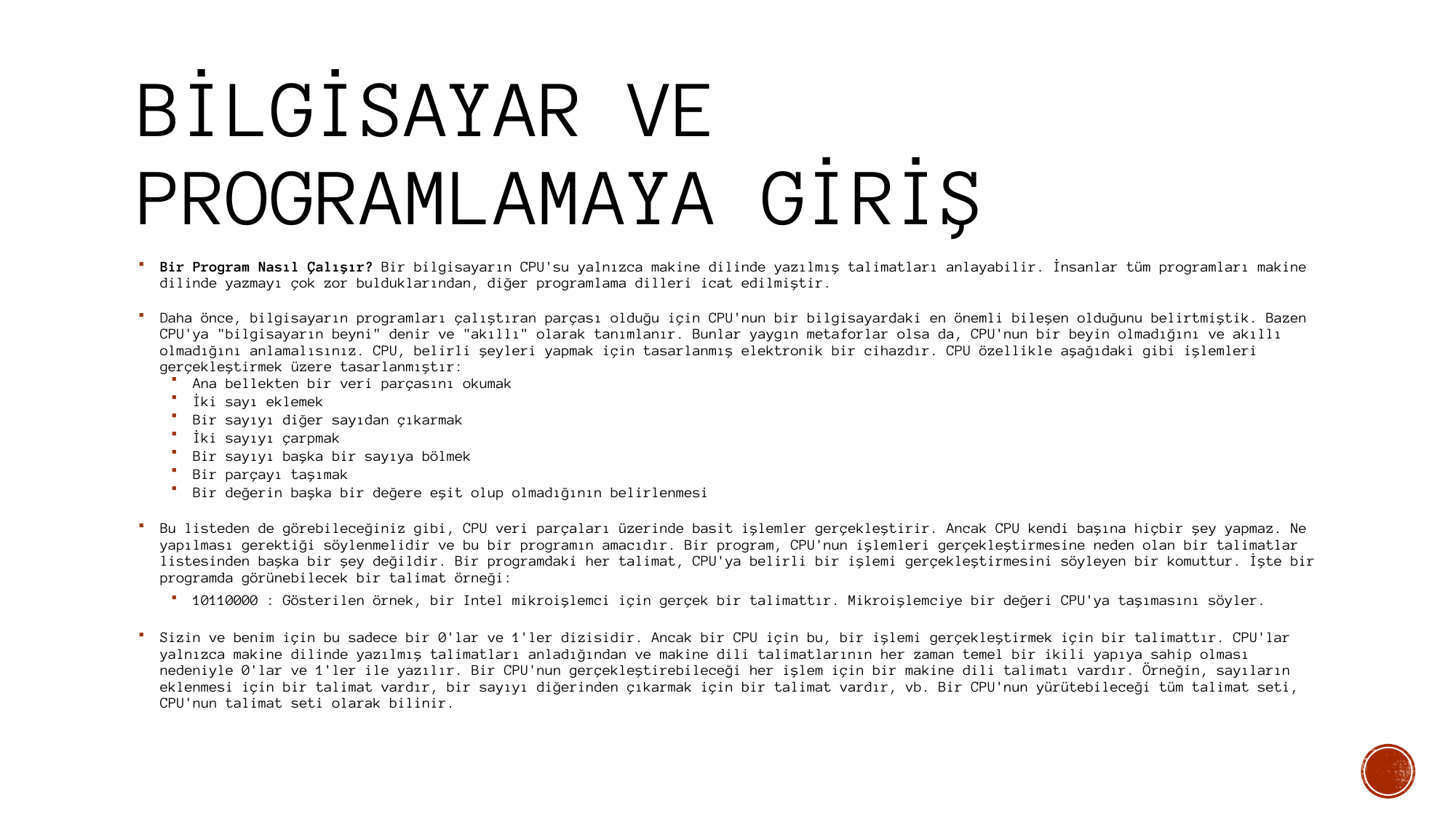

# Bilgisayar ve Programlamaya Giriş
Bir Program Nasıl Çalışır? Bir bilgisayarın CPU'su yalnızca makine dilinde yazılmış talimatları anlayabilir. İnsanlar tüm programları makine dilinde yazmayı çok zor bulduklarından, diğer programlama dilleri icat edilmiştir.
Daha önce, bilgisayarın programları çalıştıran parçası olduğu için CPU'nun bir bilgisayardaki en önemli bileşen olduğunu belirtmiştik. Bazen CPU'ya "bilgisayarın beyni" denir ve "akıllı" olarak tanımlanır. Bunlar yaygın metaforlar olsa da, CPU'nun bir beyin olmadığını ve akıllı olmadığını anlamalısınız. CPU, belirli şeyleri yapmak için tasarlanmış elektronik bir cihazdır. CPU özellikle aşağıdaki gibi işlemleri gerçekleştirmek üzere tasarlanmıştır:
Ana bellekten bir veri parçasını okumak
İki sayı eklemek
Bir sayıyı diğer sayıdan çıkarmak
İki sayıyı çarpmak
Bir sayıyı başka bir sayıya bölmek
Bir parçayı taşımak
Bir değerin başka bir değere eşit olup olmadığının belirlenmesi
Bu listeden de görebileceğiniz gibi, CPU veri parçaları üzerinde basit işlemler gerçekleştirir. Ancak CPU kendi başına hiçbir şey yapmaz. Ne yapılması gerektiği söylenmelidir ve bu bir programın amacıdır. Bir program, CPU'nun işlemleri gerçekleştirmesine neden olan bir talimatlar listesinden başka bir şey değildir. Bir programdaki her talimat, CPU'ya belirli bir işlemi gerçekleştirmesini söyleyen bir komuttur. İşte bir programda görünebilecek bir talimat örneği:
10110000 : Gösterilen örnek, bir Intel mikroişlemci için gerçek bir talimattır. Mikroişlemciye bir değeri CPU'ya taşımasını söyler.
Sizin ve benim için bu sadece bir 0'lar ve 1'ler dizisidir. Ancak bir CPU için bu, bir işlemi gerçekleştirmek için bir talimattır. CPU'lar yalnızca makine dilinde yazılmış talimatları anladığından ve makine dili talimatlarının her zaman temel bir ikili yapıya sahip olması nedeniyle 0'lar ve 1'ler ile yazılır. Bir CPU'nun gerçekleştirebileceği her işlem için bir makine dili talimatı vardır. Örneğin, sayıların eklenmesi için bir talimat vardır, bir sayıyı diğerinden çıkarmak için bir talimat vardır, vb. Bir CPU'nun yürütebileceği tüm talimat seti, CPU'nun talimat seti olarak bilinir.